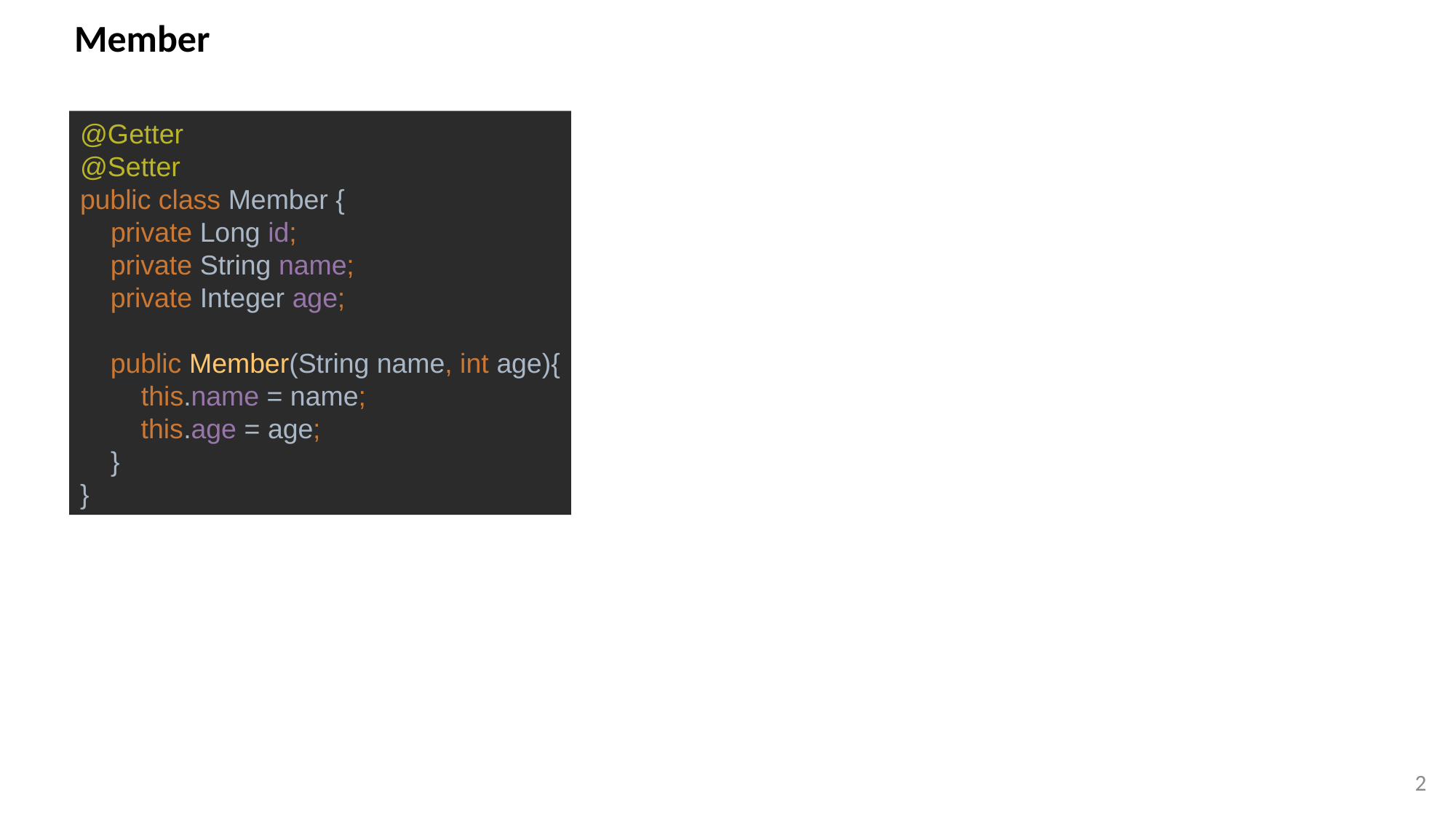

# Member

@Getter
@Setter
public class Member {
    private Long id;
    private String name;
    private Integer age;
    public Member(String name, int age){
        this.name = name;
        this.age = age;
    }
}
2